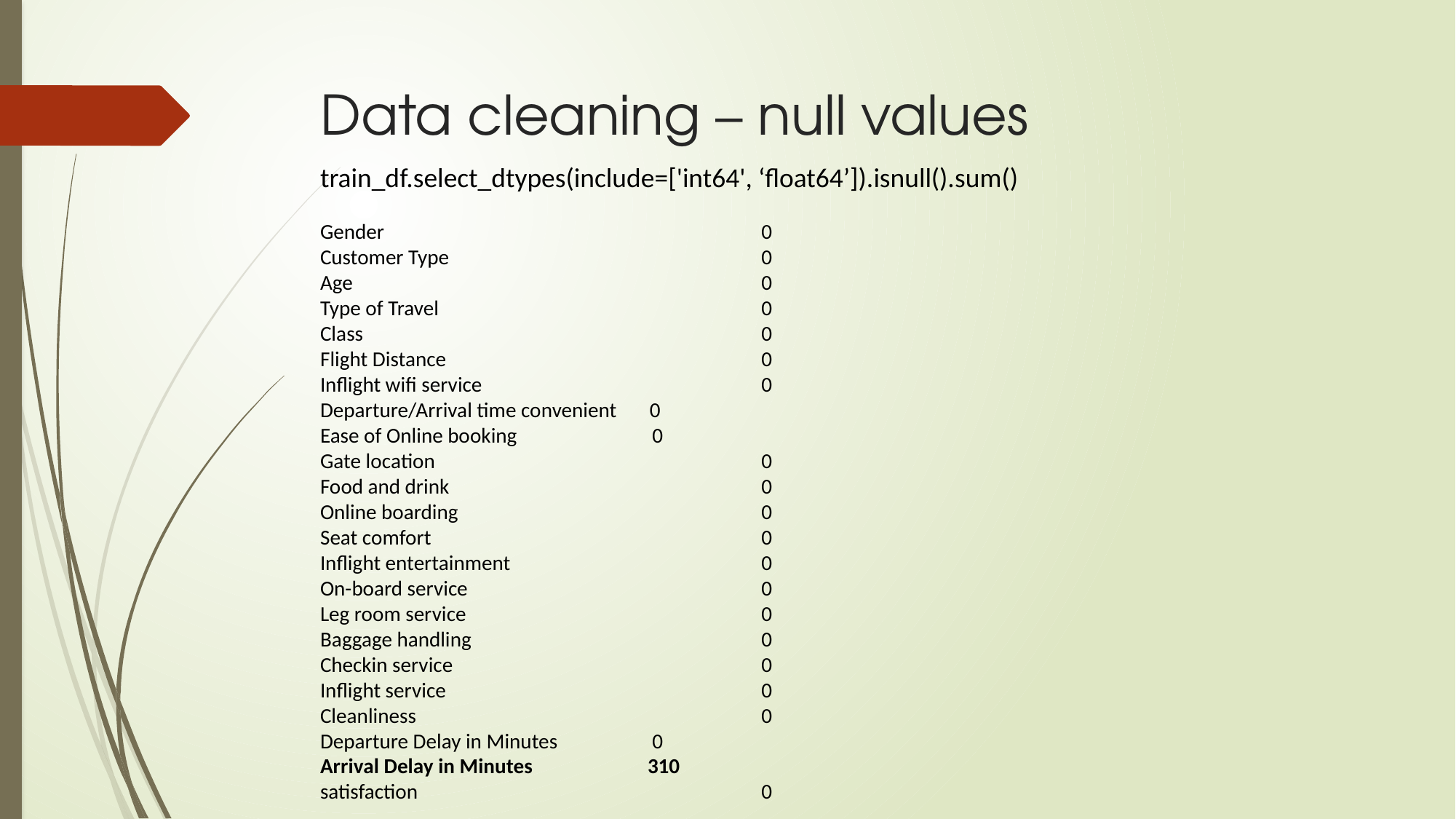

# Data cleaning – null values
train_df.select_dtypes(include=['int64', ‘float64’]).isnull().sum()

Gender                                		 	 0
Customer Type                          		 0
Age                                  			 0
Type of Travel                       		 0
Class                                  			 0
Flight Distance                        		 0
Inflight wifi service                 		 0
Departure/Arrival time convenient       0
Ease of Online booking                 	 0
Gate location                          		 0
Food and drink                        		 0
Online boarding                      		 0
Seat comfort                           		 0
Inflight entertainment                 		 0
On-board service                       		 0
Leg room service                       		 0
Baggage handling                       		 0
Checkin service                        		 0
Inflight service                       		 0
Cleanliness                           		 0
Departure Delay in Minutes             	 0
Arrival Delay in Minutes             	310
satisfaction                           		 0